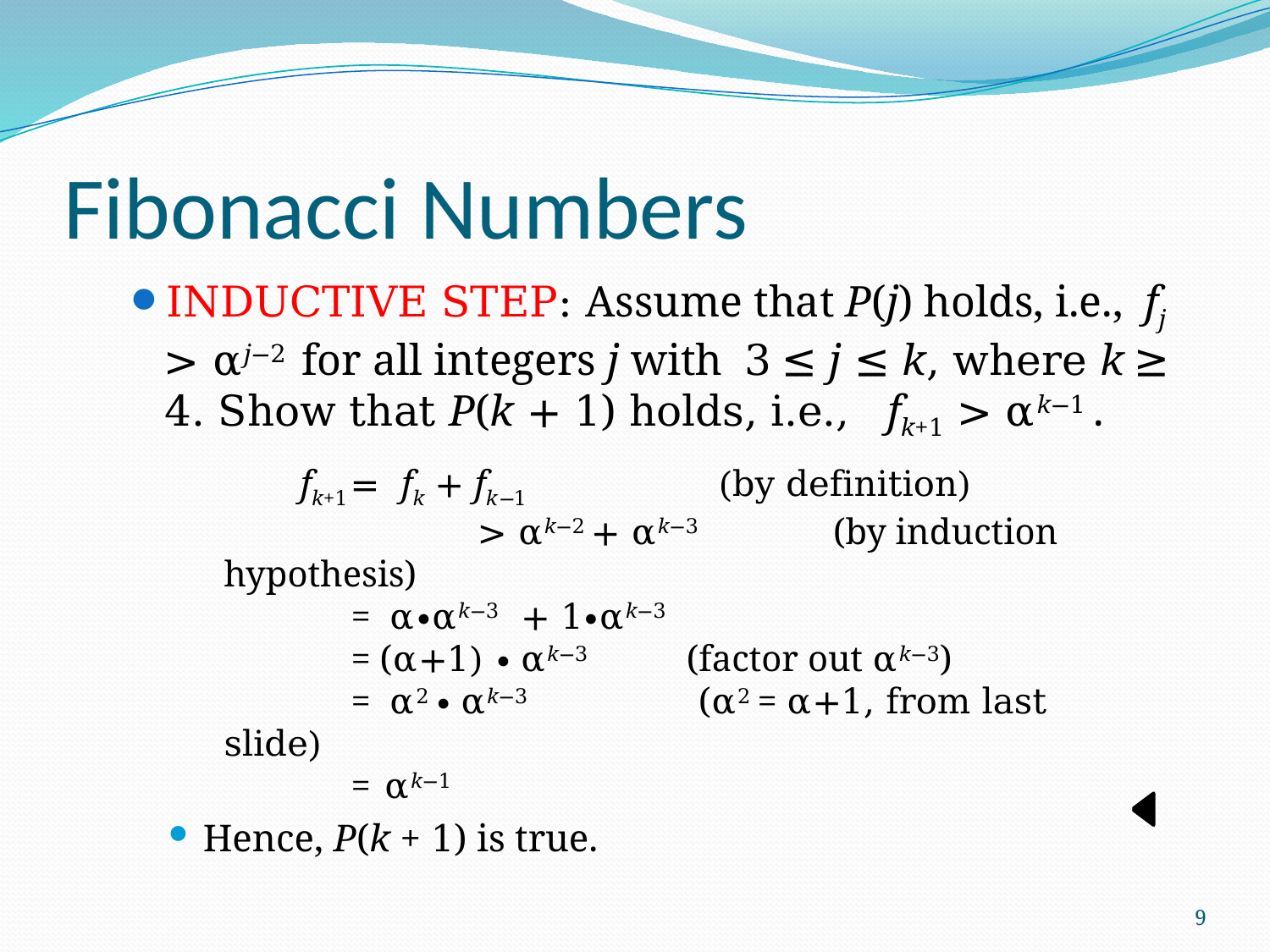

# Fibonacci Numbers
INDUCTIVE STEP: Assume that P(j) holds, i.e.,  fj > αj−2  for all integers j with  3 ≤ j ≤ k, where k ≥ 4. Show that P(k + 1) holds, i.e.,   fk+1 > αk−1 .

Hence, P(k + 1) is true.
       fk+1	=  fk + fk−1                 (by definition)
            	> αk−2 + αk−3            (by induction hypothesis)
          	=  α∙αk−3  + 1∙αk−3
	= (α+1) ∙ αk−3               (factor out αk−3)
	=  α2 ∙ αk−3                          (α2 = α+1, from last slide)
	=  αk−1
−2 .
9